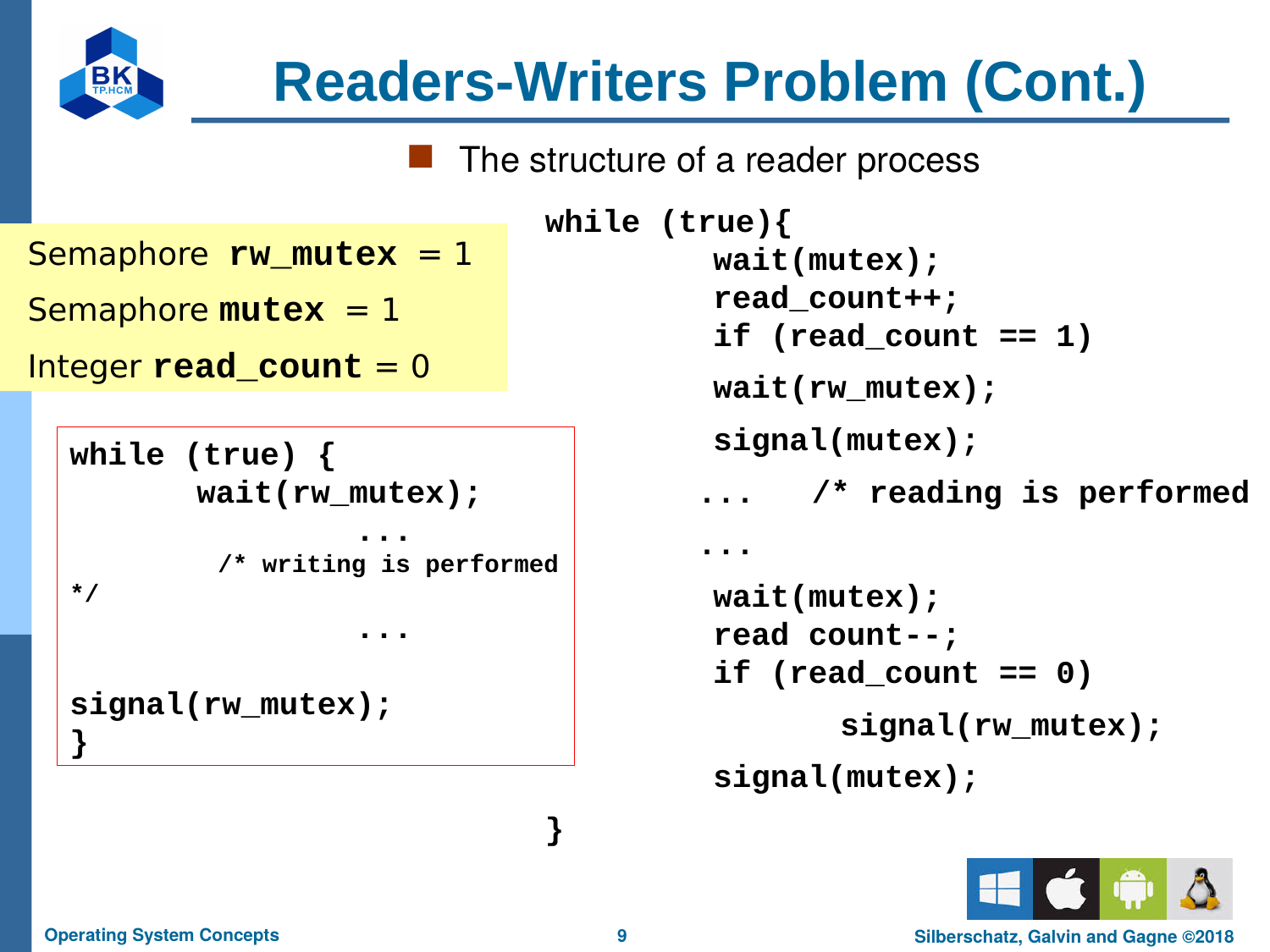

# Readers-Writers Problem (Cont.)
The structure of a reader process
       while (true){
    		wait(mutex);
        	read_count++;
        	if (read_count == 1)
		   	wait(rw_mutex);
           	signal(mutex);
               ...   /* reading is performed */
               ...
           	wait(mutex);
           	read count--;
           	if (read_count == 0)
           		signal(rw_mutex);
           	signal(mutex);
       }
Semaphore rw_mutex = 1
Semaphore mutex = 1
Integer read_count = 0
while (true) {
     	wait(rw_mutex);
               ...
          /* writing is performed */
               ...
                  	signal(rw_mutex);
}